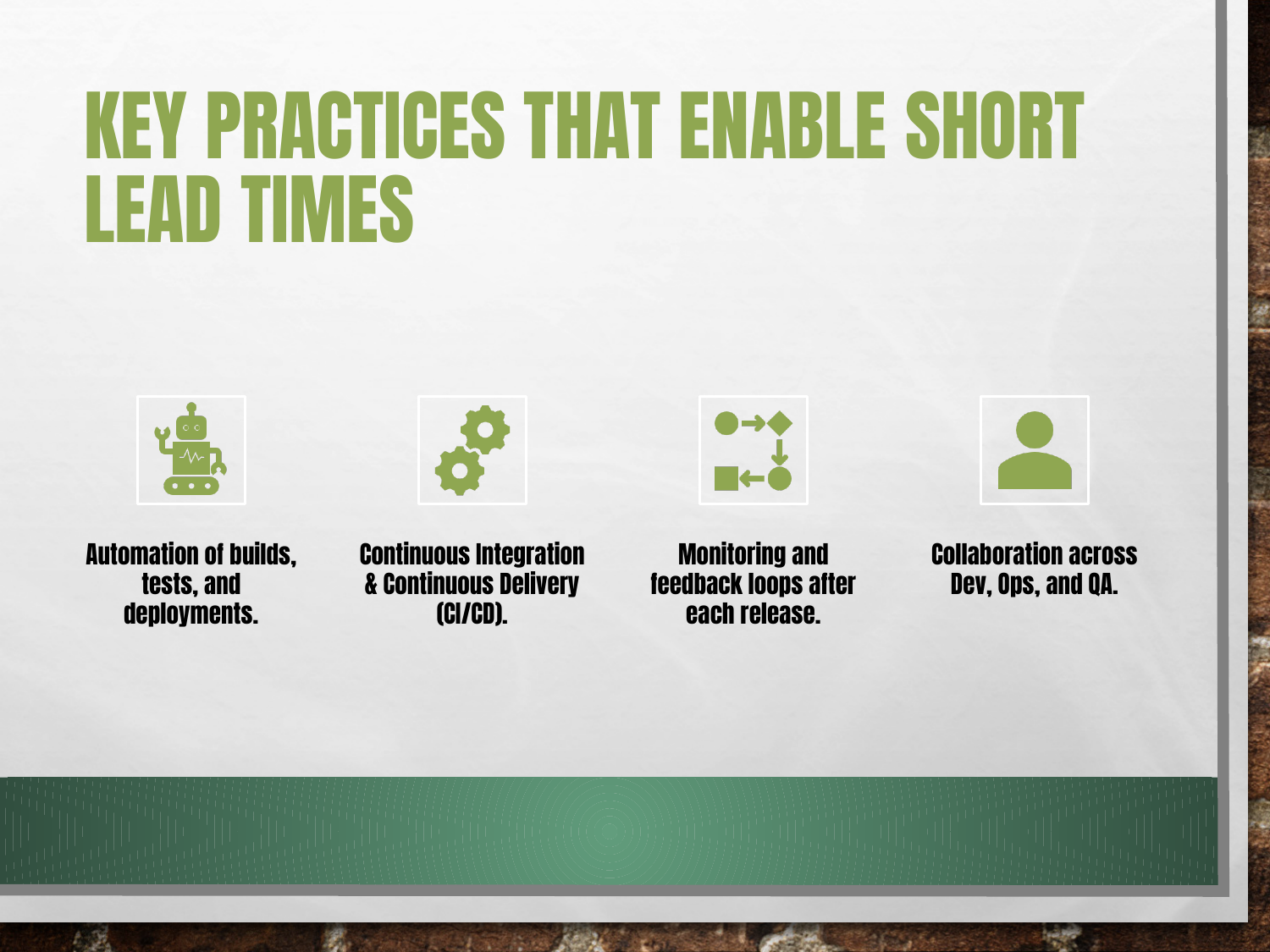

# Key Practices That Enable Short Lead Times
Automation of builds, tests, and deployments.
Continuous Integration & Continuous Delivery (CI/CD).
Monitoring and feedback loops after each release.
Collaboration across Dev, Ops, and QA.